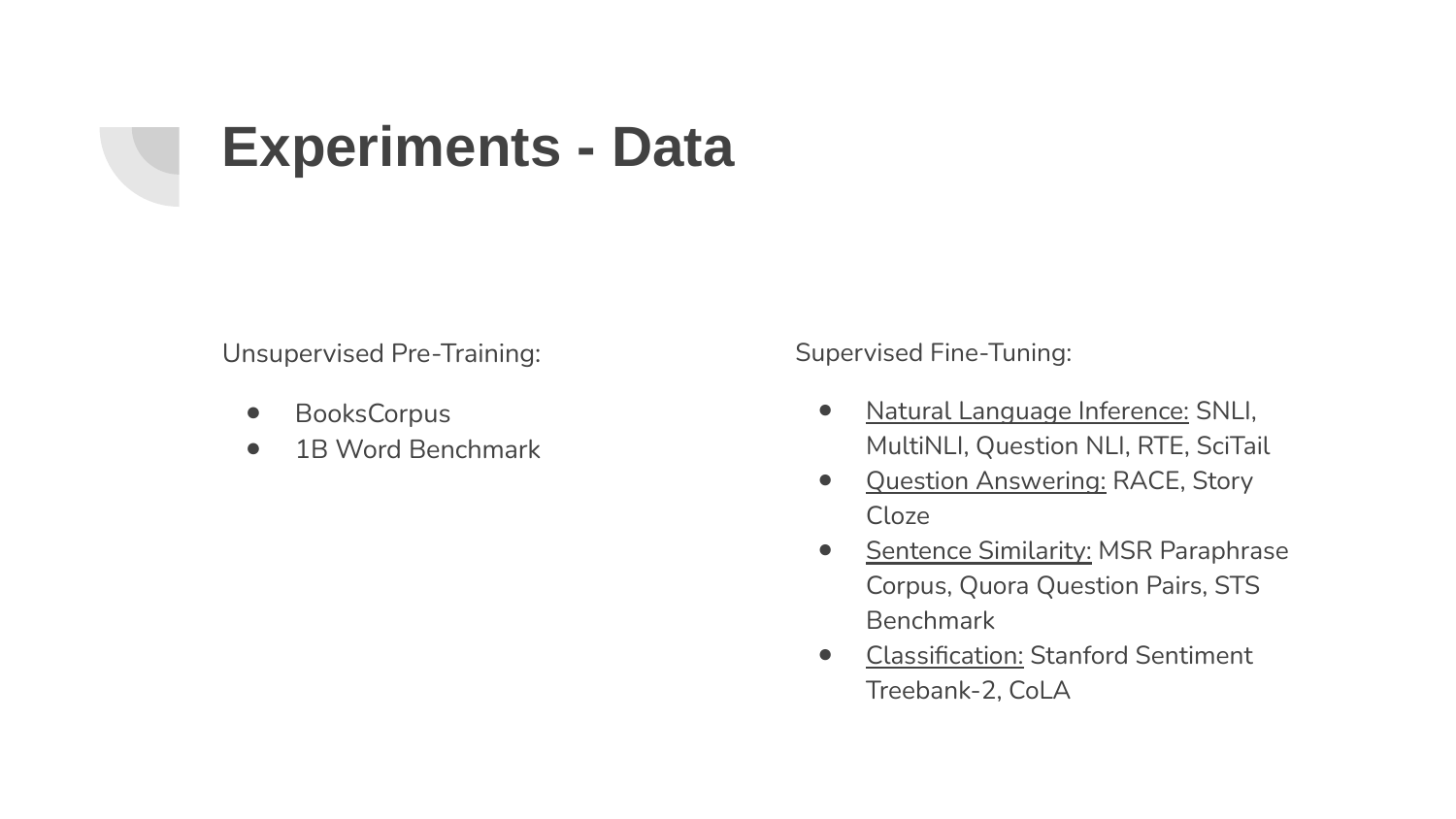

# Experiments - Data
Unsupervised Pre-Training:
BooksCorpus
1B Word Benchmark
Supervised Fine-Tuning:
Natural Language Inference: SNLI, MultiNLI, Question NLI, RTE, SciTail
Question Answering: RACE, Story Cloze
Sentence Similarity: MSR Paraphrase Corpus, Quora Question Pairs, STS Benchmark
Classification: Stanford Sentiment Treebank-2, CoLA